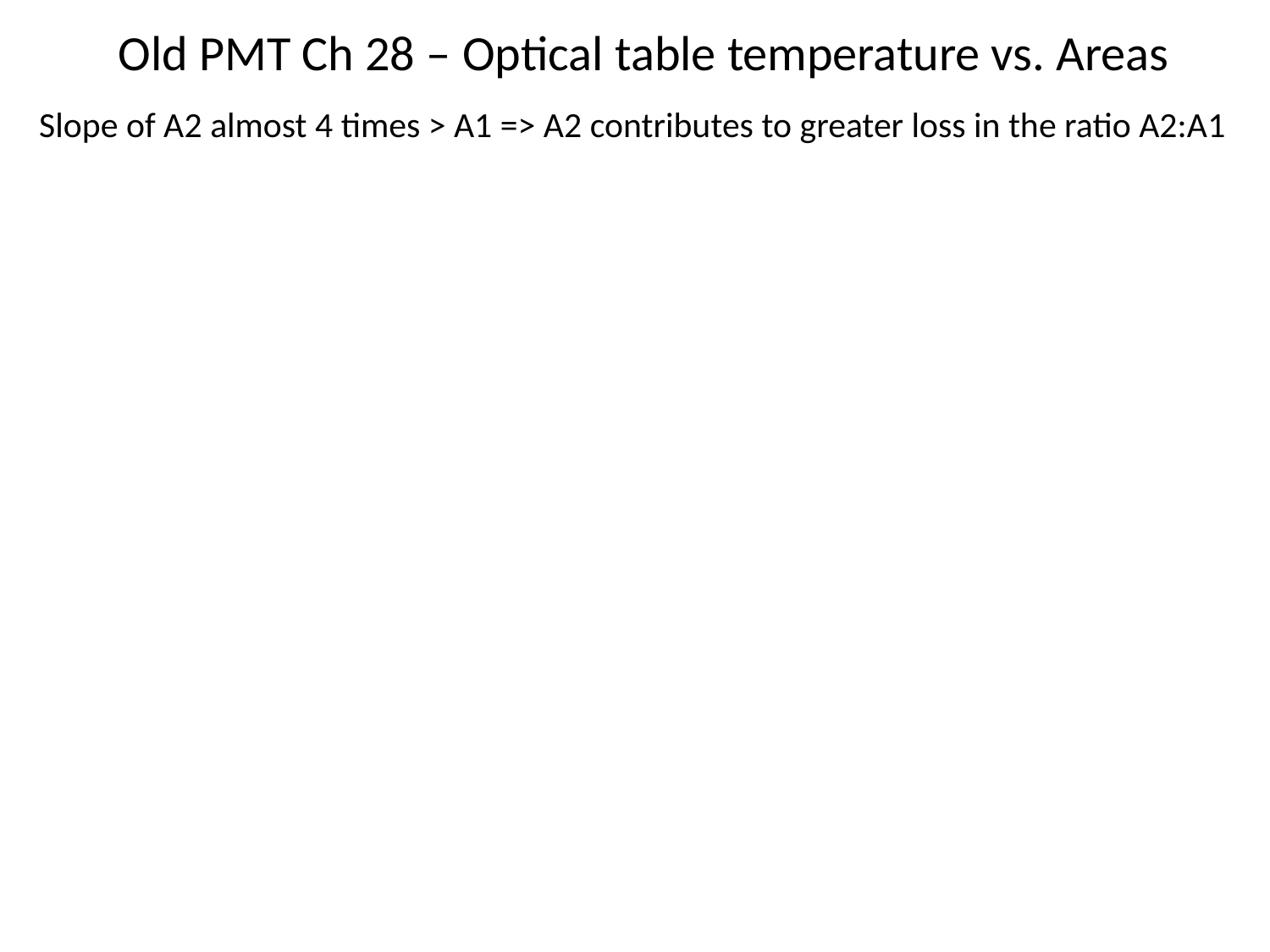

# Old PMT Ch 28 – Optical table temperature vs. Areas
Slope of A2 almost 4 times > A1 => A2 contributes to greater loss in the ratio A2:A1